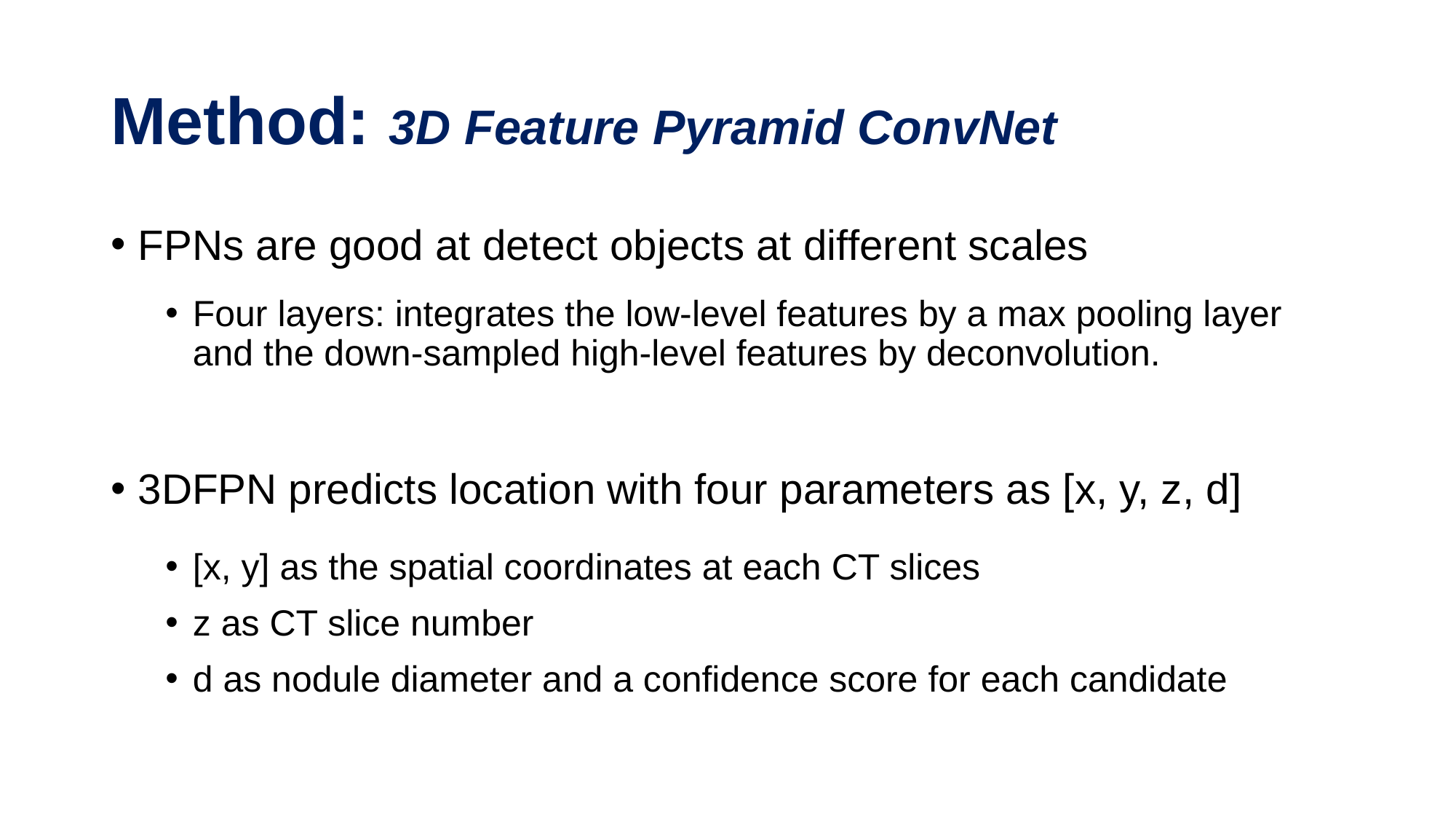

# Method: 3D Feature Pyramid ConvNet
FPNs are good at detect objects at different scales
Four layers: integrates the low-level features by a max pooling layer and the down-sampled high-level features by deconvolution.

3DFPN predicts location with four parameters as [x, y, z, d]
[x, y] as the spatial coordinates at each CT slices
z as CT slice number
d as nodule diameter and a confidence score for each candidate